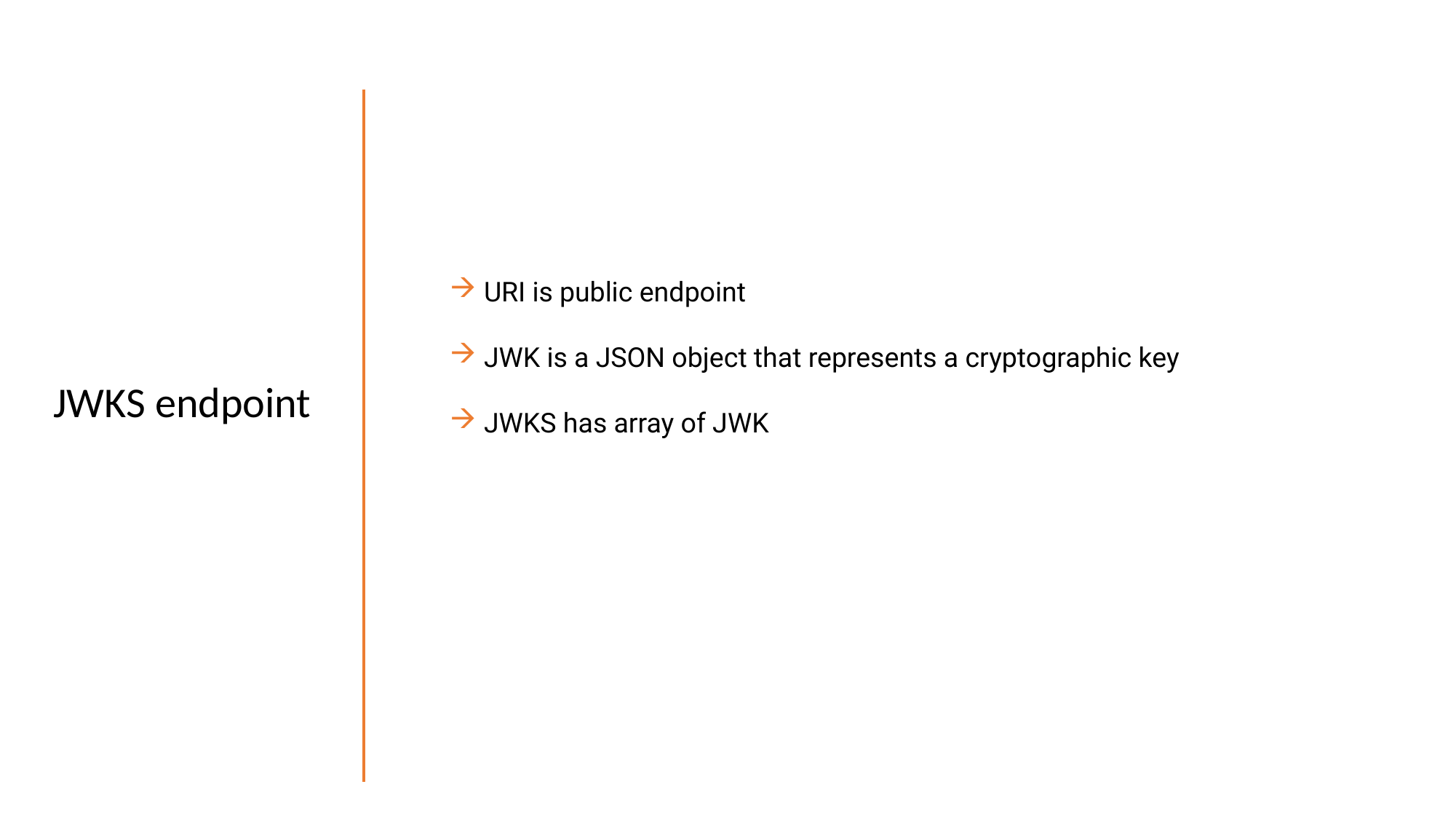

URI is public endpoint
JWK is a JSON object that represents a cryptographic key
JWKS has array of JWK

JWKS endpoint